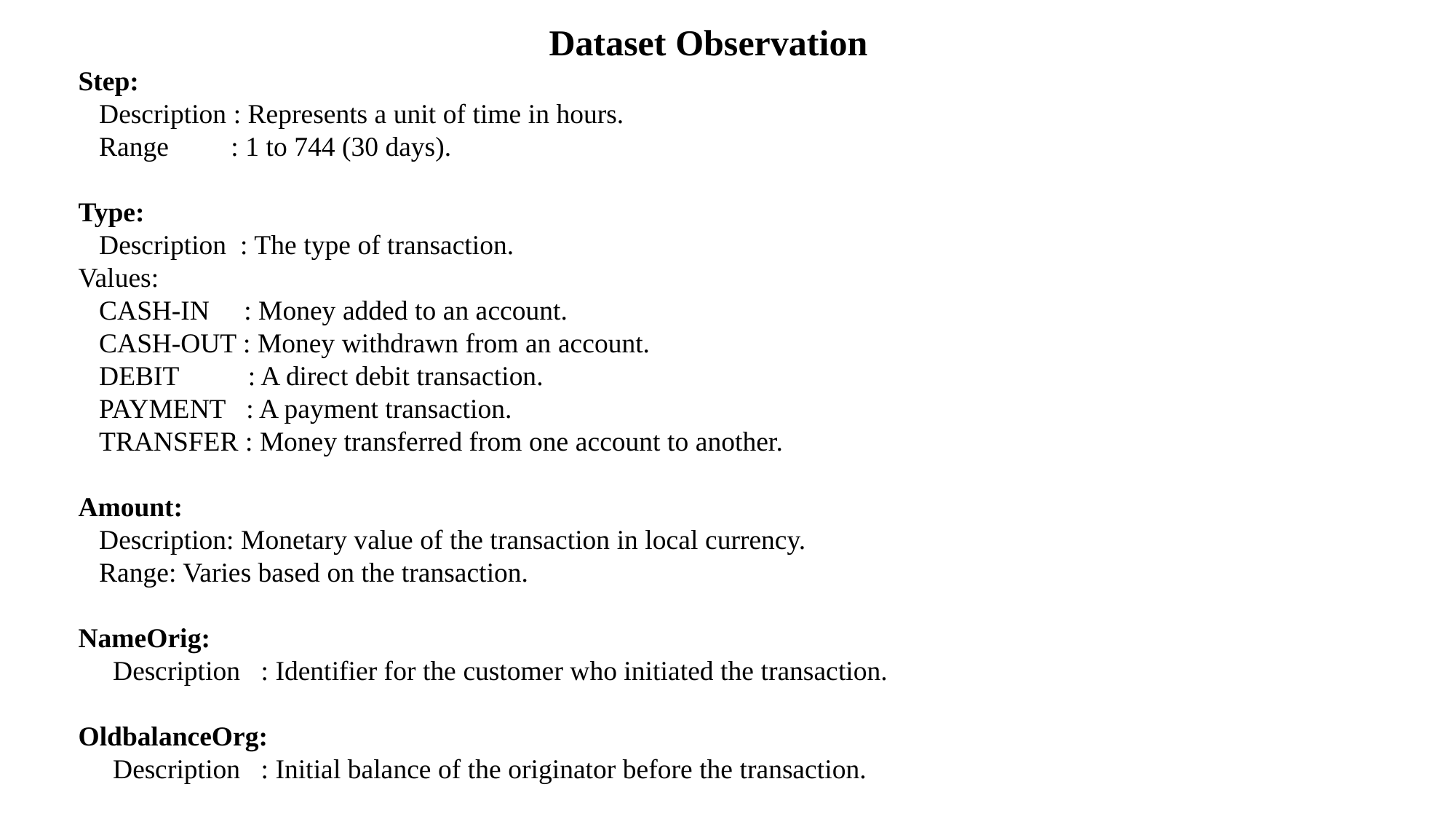

Dataset Observation
Step:
   Description : Represents a unit of time in hours.
   Range         : 1 to 744 (30 days).

Type:
   Description  : The type of transaction.
Values:
   CASH-IN     : Money added to an account.
   CASH-OUT : Money withdrawn from an account.
   DEBIT          : A direct debit transaction.
   PAYMENT   : A payment transaction.
   TRANSFER : Money transferred from one account to another.

Amount:
   Description: Monetary value of the transaction in local currency.
   Range: Varies based on the transaction.

NameOrig:
     Description   : Identifier for the customer who initiated the transaction.

OldbalanceOrg:
     Description   : Initial balance of the originator before the transaction.

.